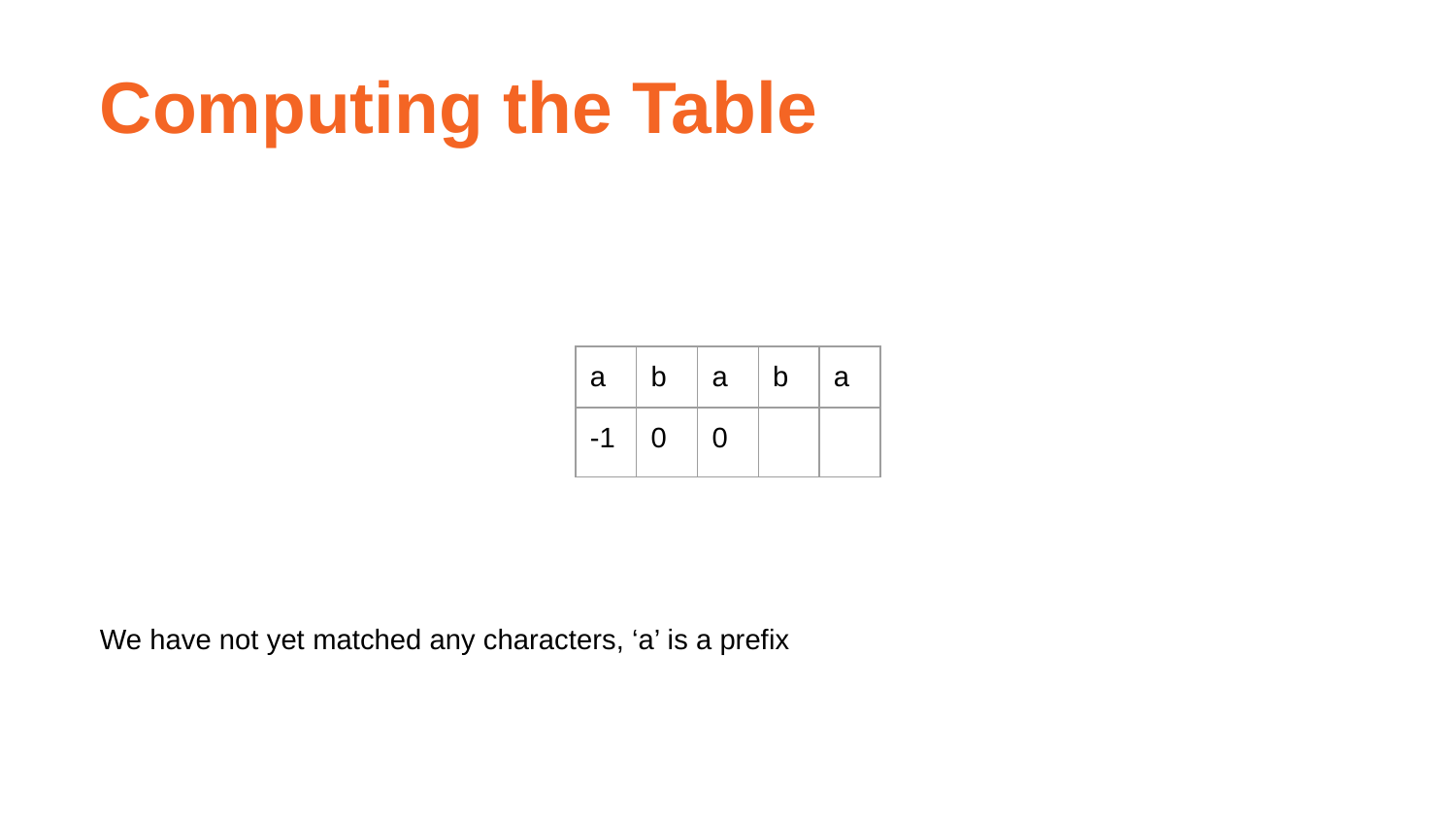

Computing the Table
| a | b | a | b | a |
| --- | --- | --- | --- | --- |
| -1 | 0 | 0 |  |  |
We have not yet matched any characters, ‘a’ is a prefix